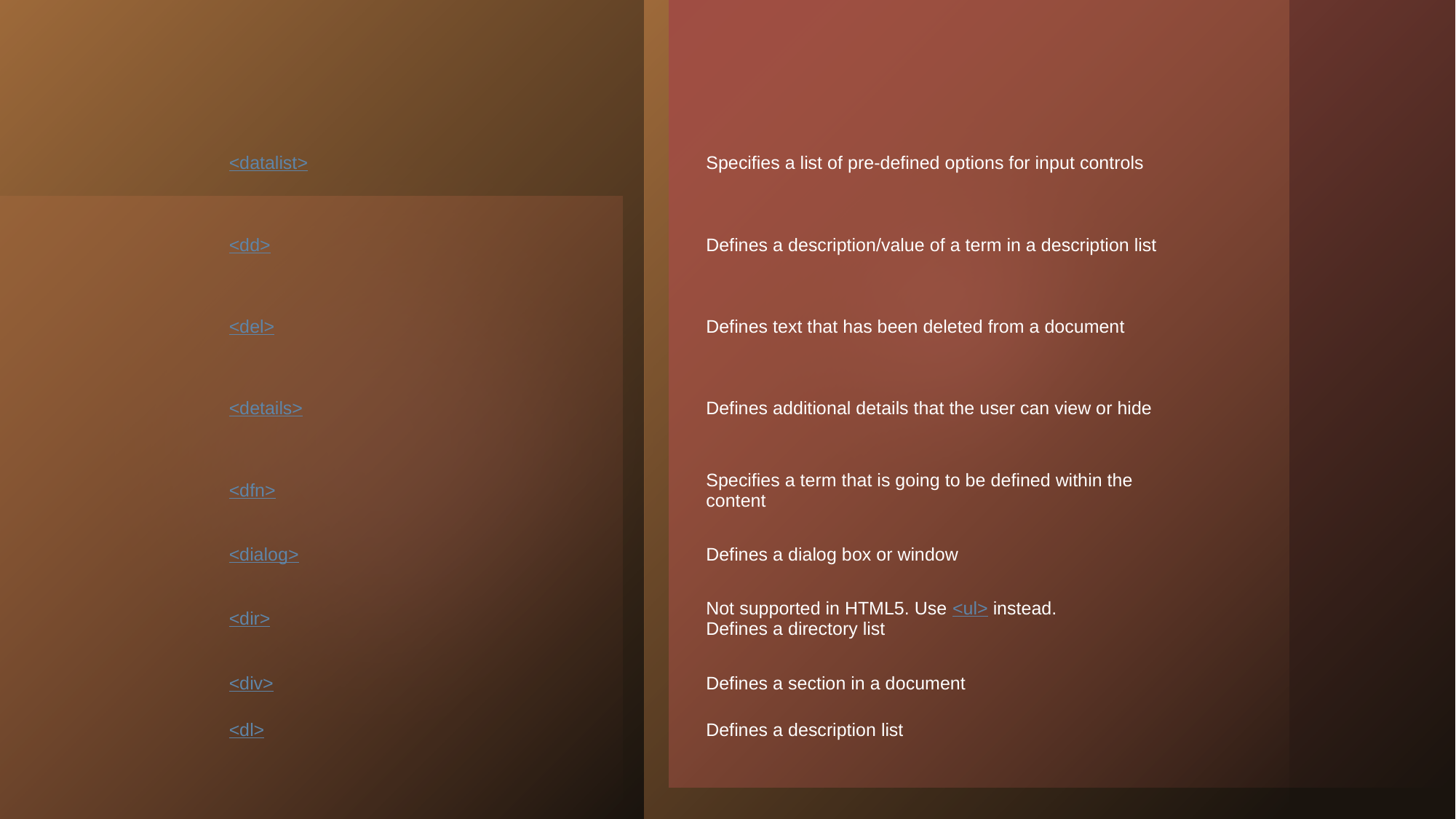

|  |  |
| --- | --- |
| <datalist> | Specifies a list of pre-defined options for input controls |
| <dd> | Defines a description/value of a term in a description list |
| <del> | Defines text that has been deleted from a document |
| <details> | Defines additional details that the user can view or hide |
| <dfn> | Specifies a term that is going to be defined within the content |
| <dialog> | Defines a dialog box or window |
| <dir> | Not supported in HTML5. Use <ul> instead. Defines a directory list |
| <div> | Defines a section in a document |
| <dl> | Defines a description list |